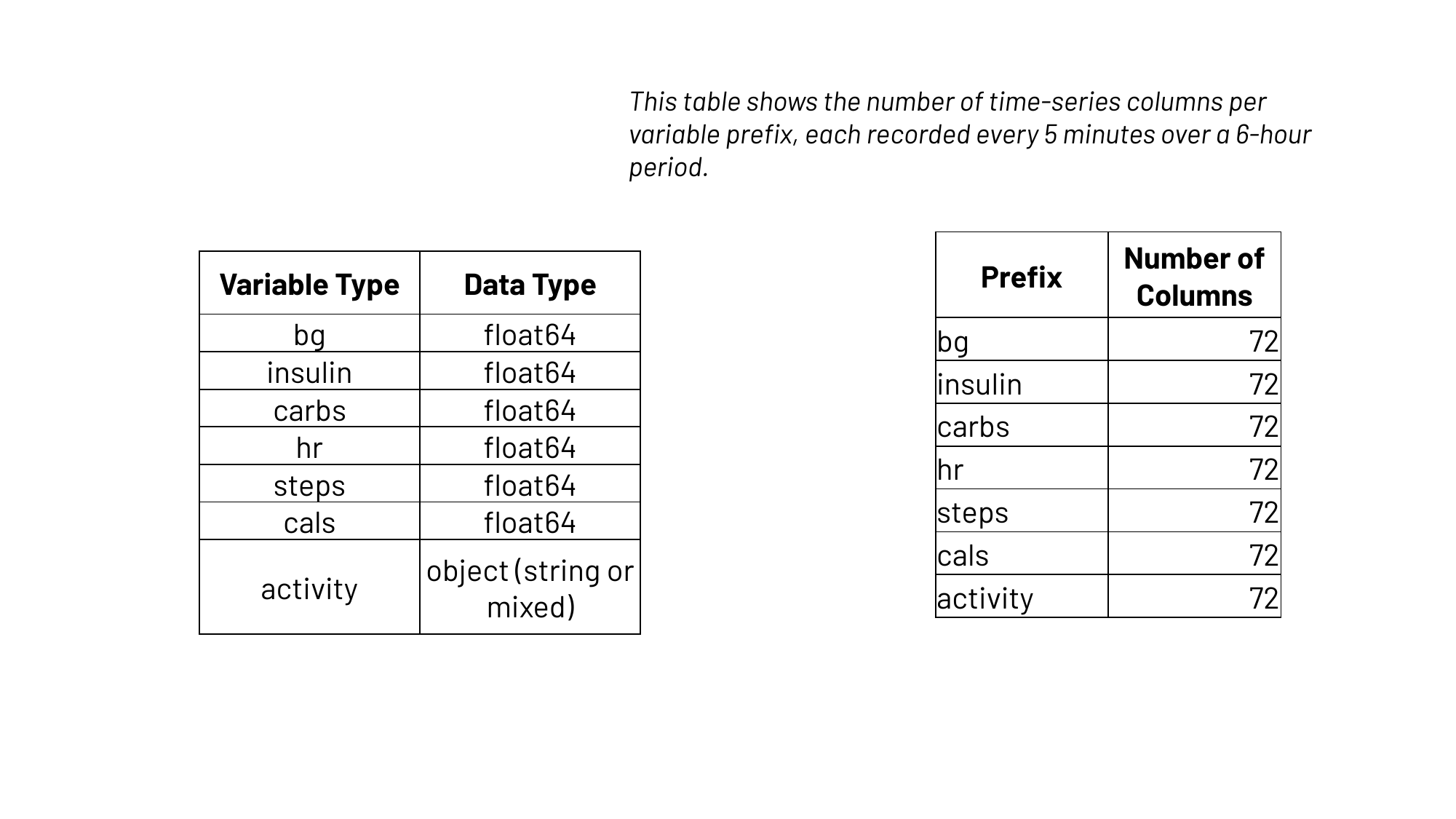

This table shows the number of time-series columns per variable prefix, each recorded every 5 minutes over a 6-hour period.
| Prefix | Number of Columns |
| --- | --- |
| bg | 72 |
| insulin | 72 |
| carbs | 72 |
| hr | 72 |
| steps | 72 |
| cals | 72 |
| activity | 72 |
| Variable Type | Data Type |
| --- | --- |
| bg | float64 |
| insulin | float64 |
| carbs | float64 |
| hr | float64 |
| steps | float64 |
| cals | float64 |
| activity | object (string or mixed) |